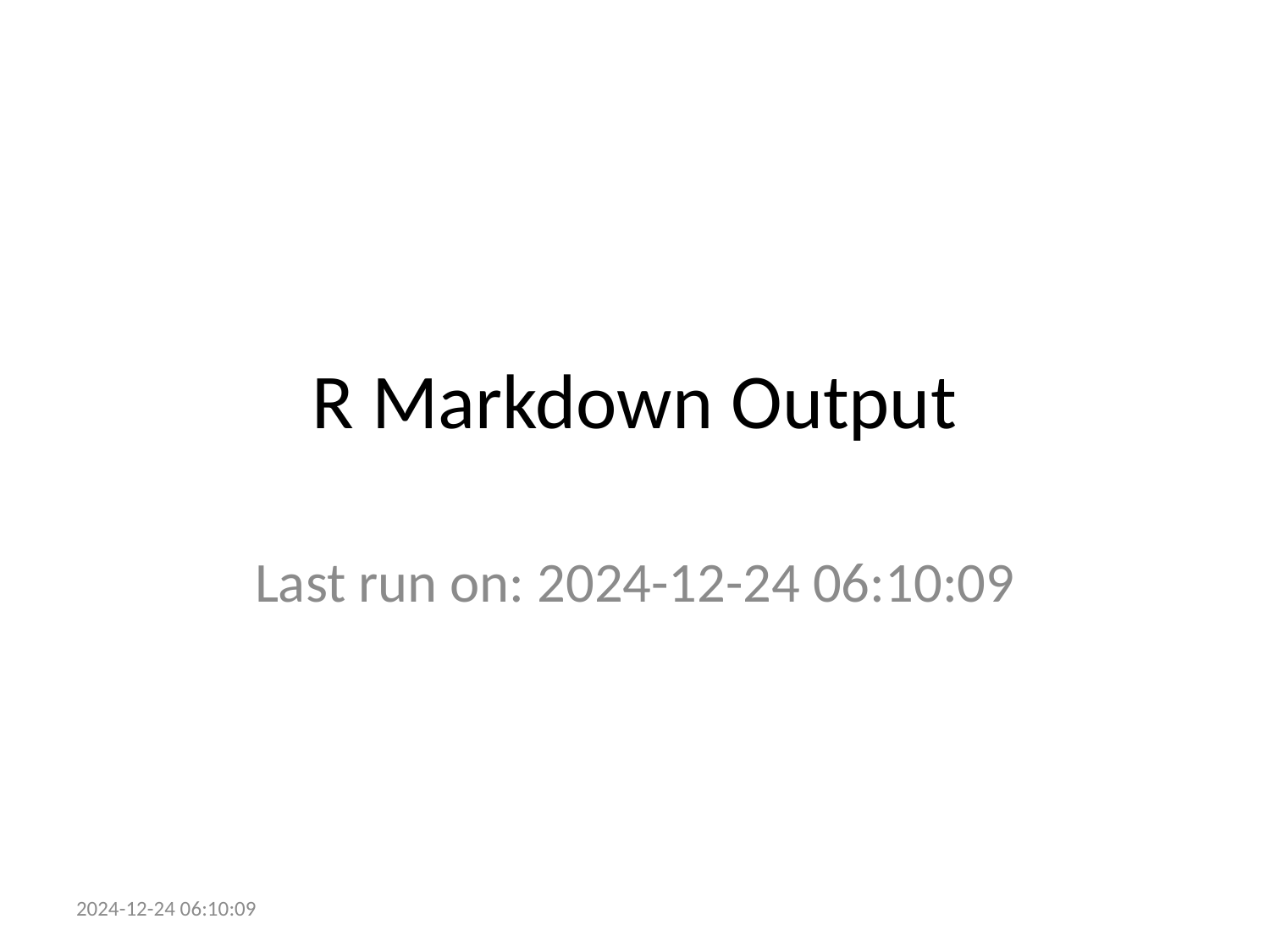

# R Markdown Output
Last run on: 2024-12-24 06:10:09
2024-12-24 06:10:09